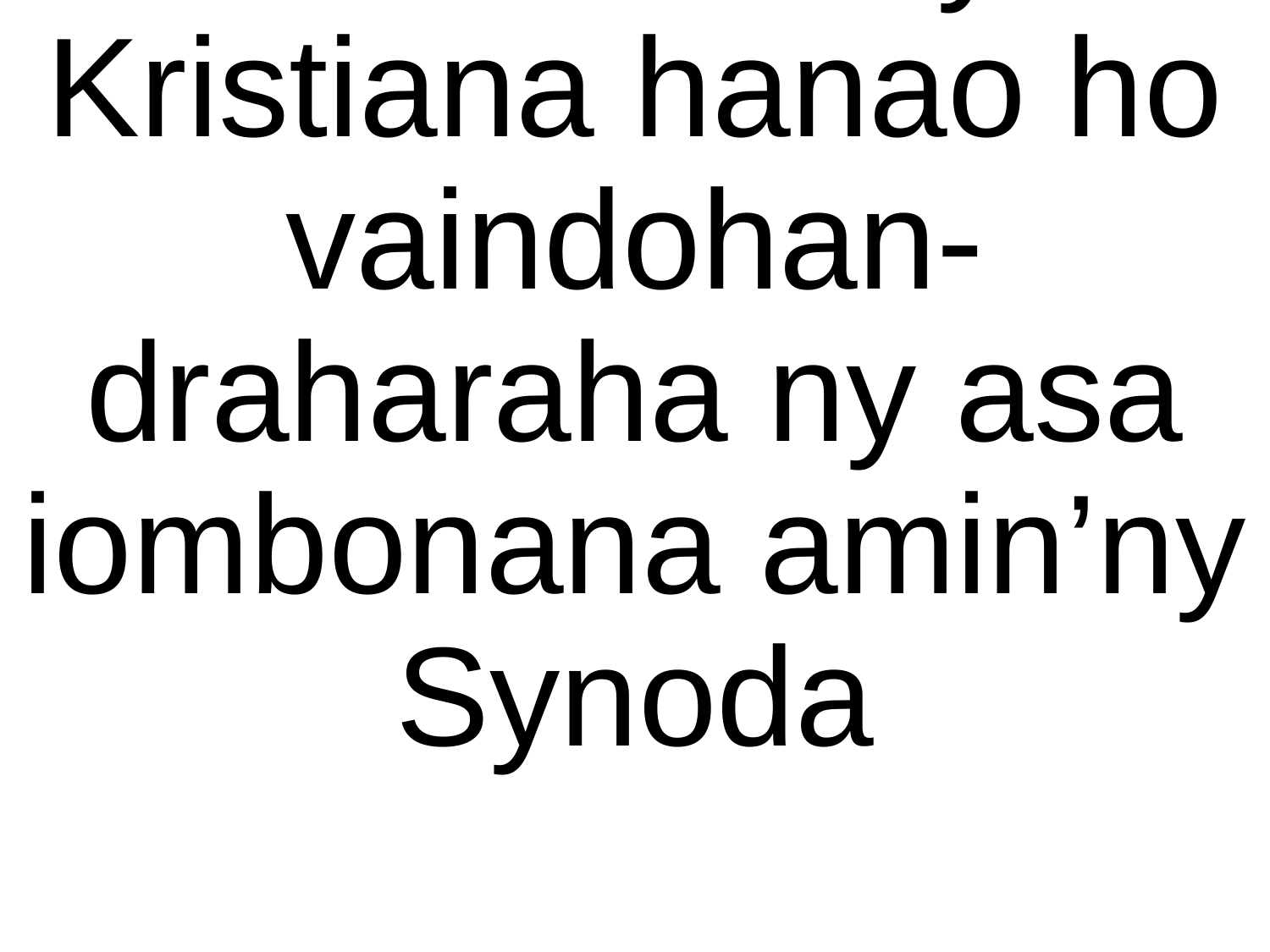

# 6-	Hitaiza ny Kristiana hanao ho vaindohan-draharaha ny asa iombonana amin’ny Synoda